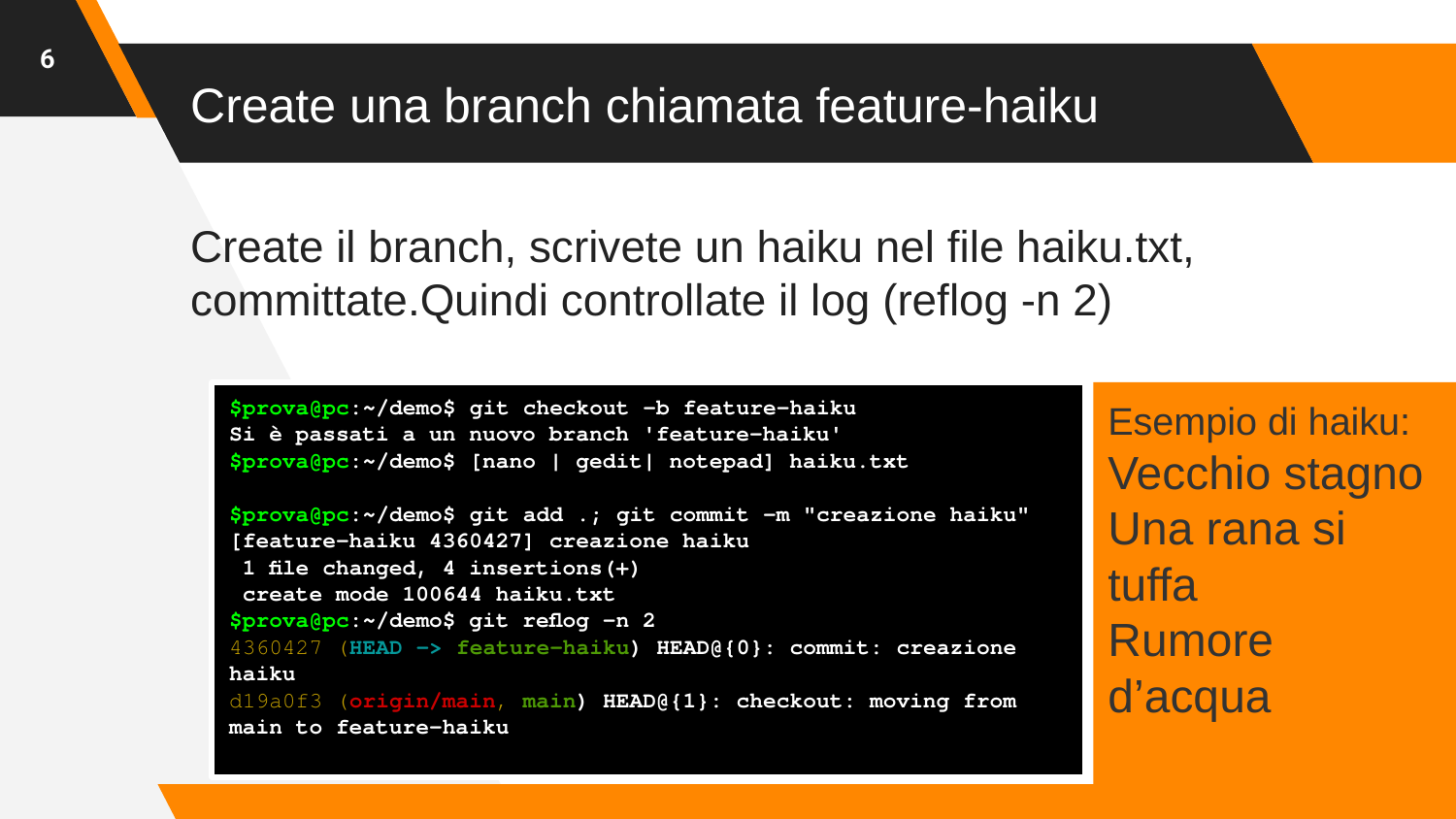

6
# Create una branch chiamata feature-haiku
Create il branch, scrivete un haiku nel file haiku.txt, committate.Quindi controllate il log (reflog -n 2)

$prova@pc:~/demo$ git checkout -b feature-haiku
Si è passati a un nuovo branch 'feature-haiku'
$prova@pc:~/demo$ [nano | gedit| notepad] haiku.txt

$prova@pc:~/demo$ git add .; git commit -m "creazione haiku"
[feature-haiku 4360427] creazione haiku
 1 file changed, 4 insertions(+)
 create mode 100644 haiku.txt
$prova@pc:~/demo$ git reflog -n 2
4360427 (HEAD -> feature-haiku) HEAD@{0}: commit: creazione haiku
d19a0f3 (origin/main, main) HEAD@{1}: checkout: moving from main to feature-haiku

Esempio di haiku:
Vecchio stagno
Una rana si tuffa
Rumore d’acqua